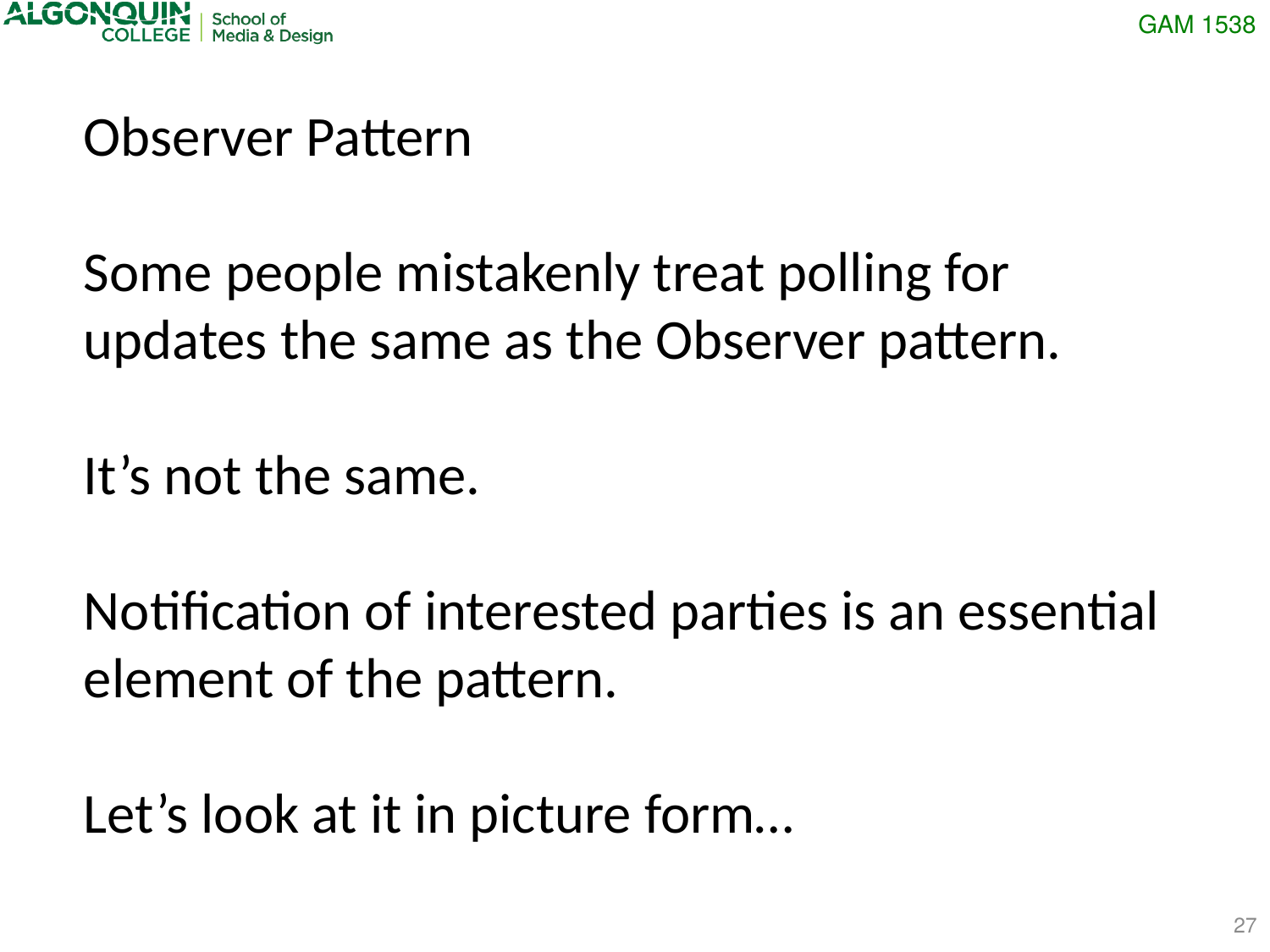

Observer Pattern

Some people mistakenly treat polling for updates the same as the Observer pattern.

It’s not the same.

Notification of interested parties is an essential element of the pattern.

Let’s look at it in picture form…
27